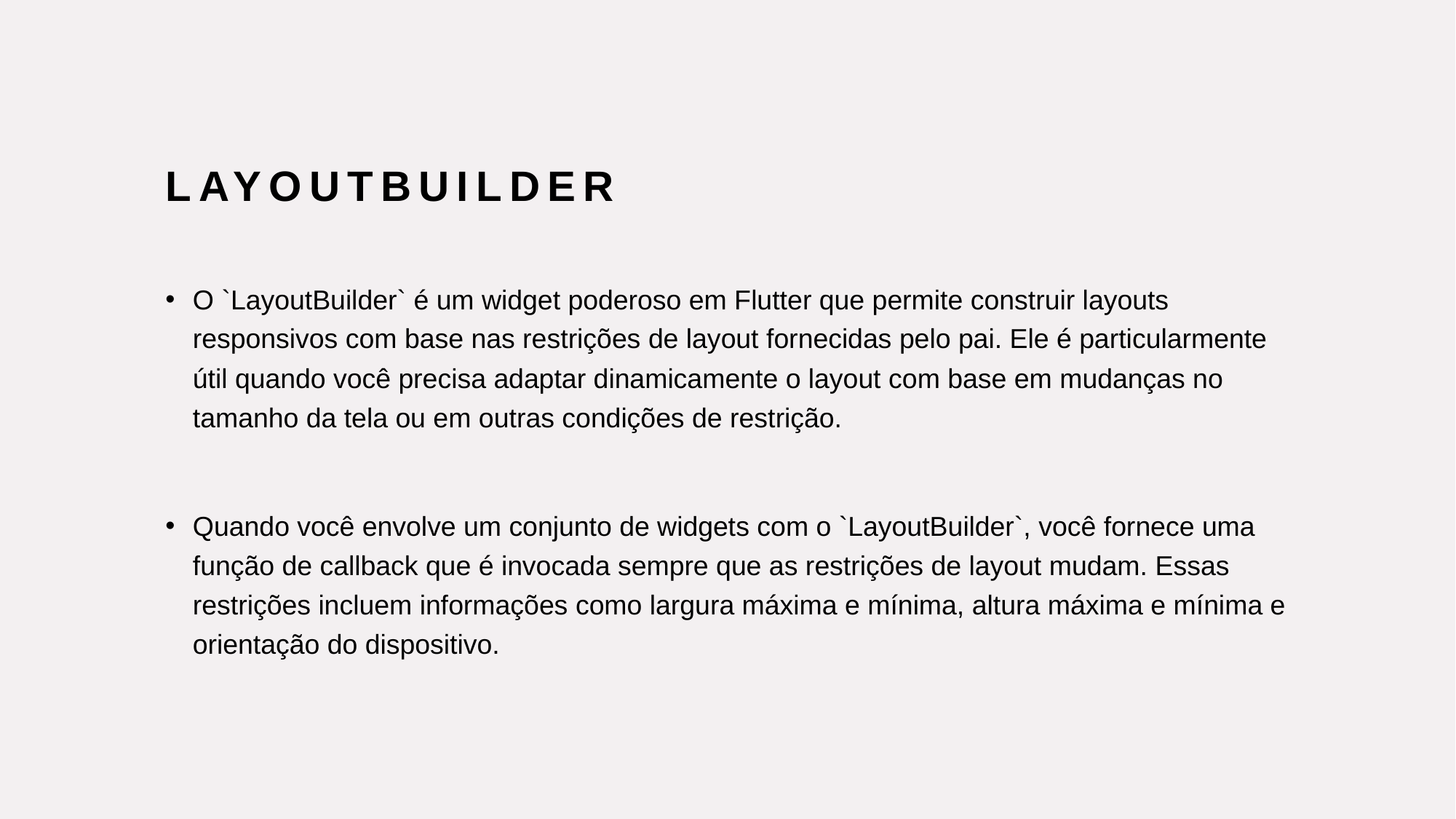

# LayoutBuilder
O `LayoutBuilder` é um widget poderoso em Flutter que permite construir layouts responsivos com base nas restrições de layout fornecidas pelo pai. Ele é particularmente útil quando você precisa adaptar dinamicamente o layout com base em mudanças no tamanho da tela ou em outras condições de restrição.

Quando você envolve um conjunto de widgets com o `LayoutBuilder`, você fornece uma função de callback que é invocada sempre que as restrições de layout mudam. Essas restrições incluem informações como largura máxima e mínima, altura máxima e mínima e orientação do dispositivo.